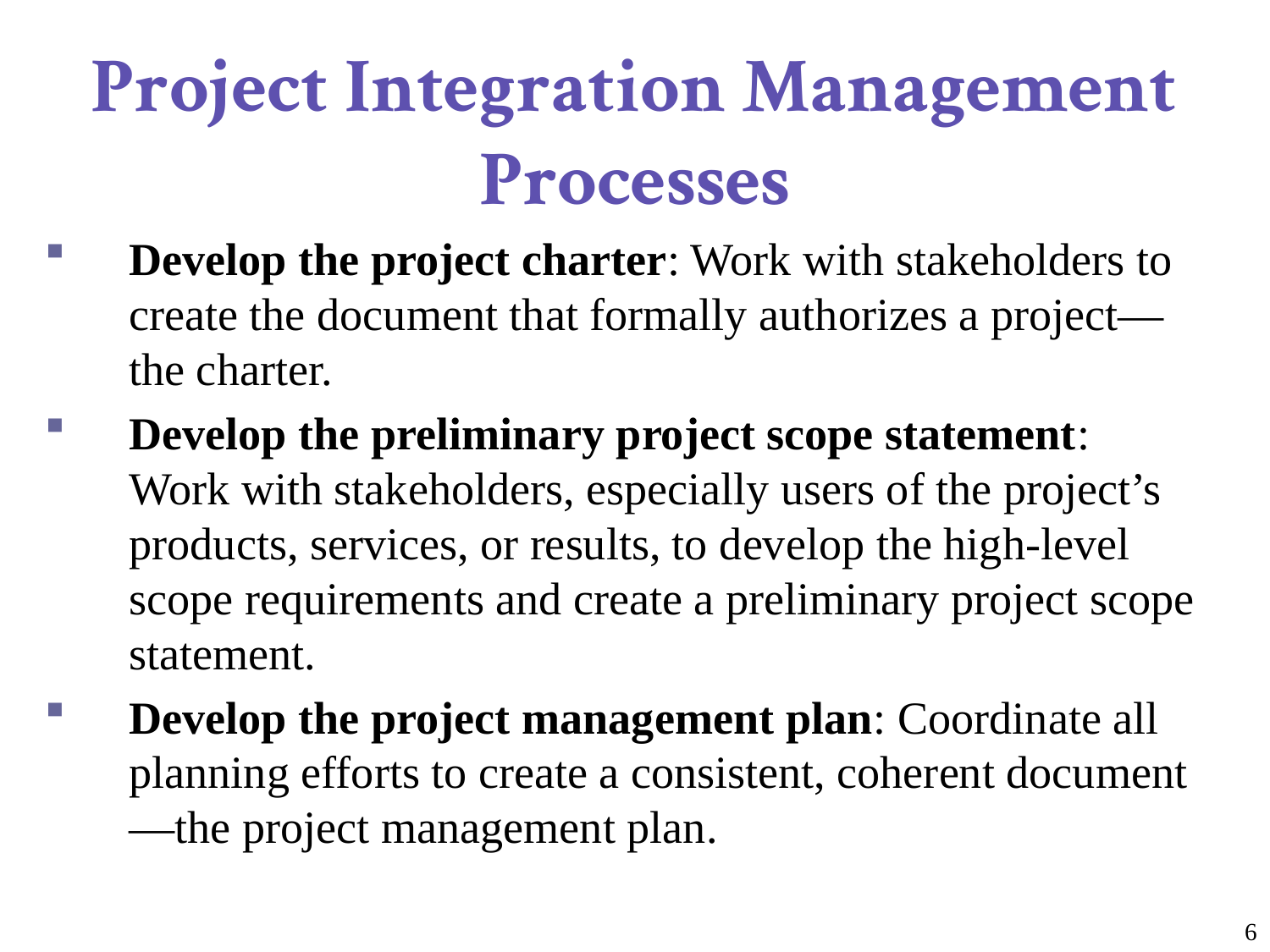

# Project Integration Management Processes
Develop the project charter: Work with stakeholders to create the document that formally authorizes a project—the charter.
Develop the preliminary project scope statement: Work with stakeholders, especially users of the project’s products, services, or results, to develop the high-level scope requirements and create a preliminary project scope statement.
Develop the project management plan: Coordinate all planning efforts to create a consistent, coherent document—the project management plan.
6